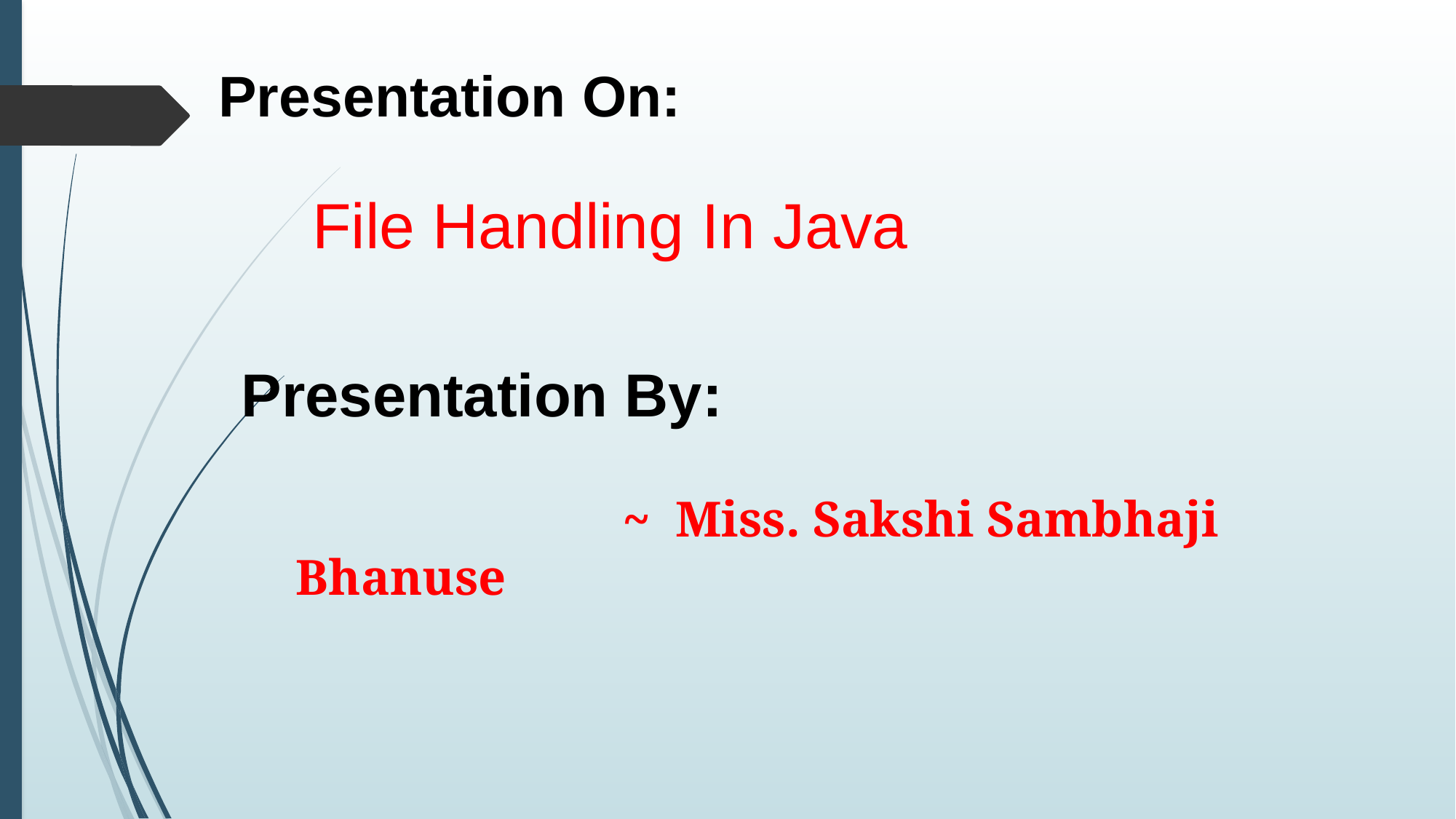

# Presentation On: File Handling In Java
Presentation By:

 			~  Miss. Sakshi Sambhaji Bhanuse